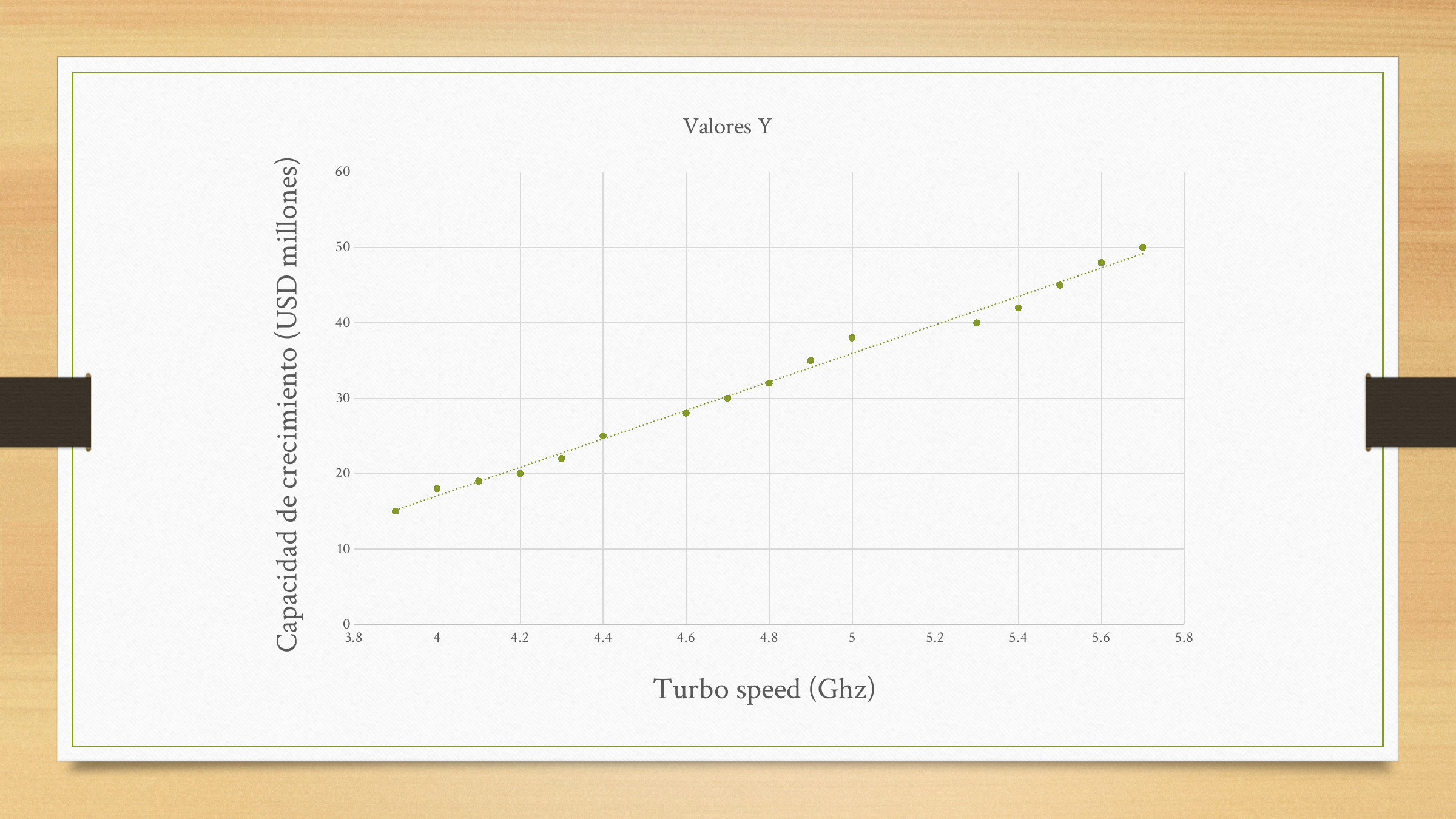

### Chart:

| Category | Valores Y |
|---|---|